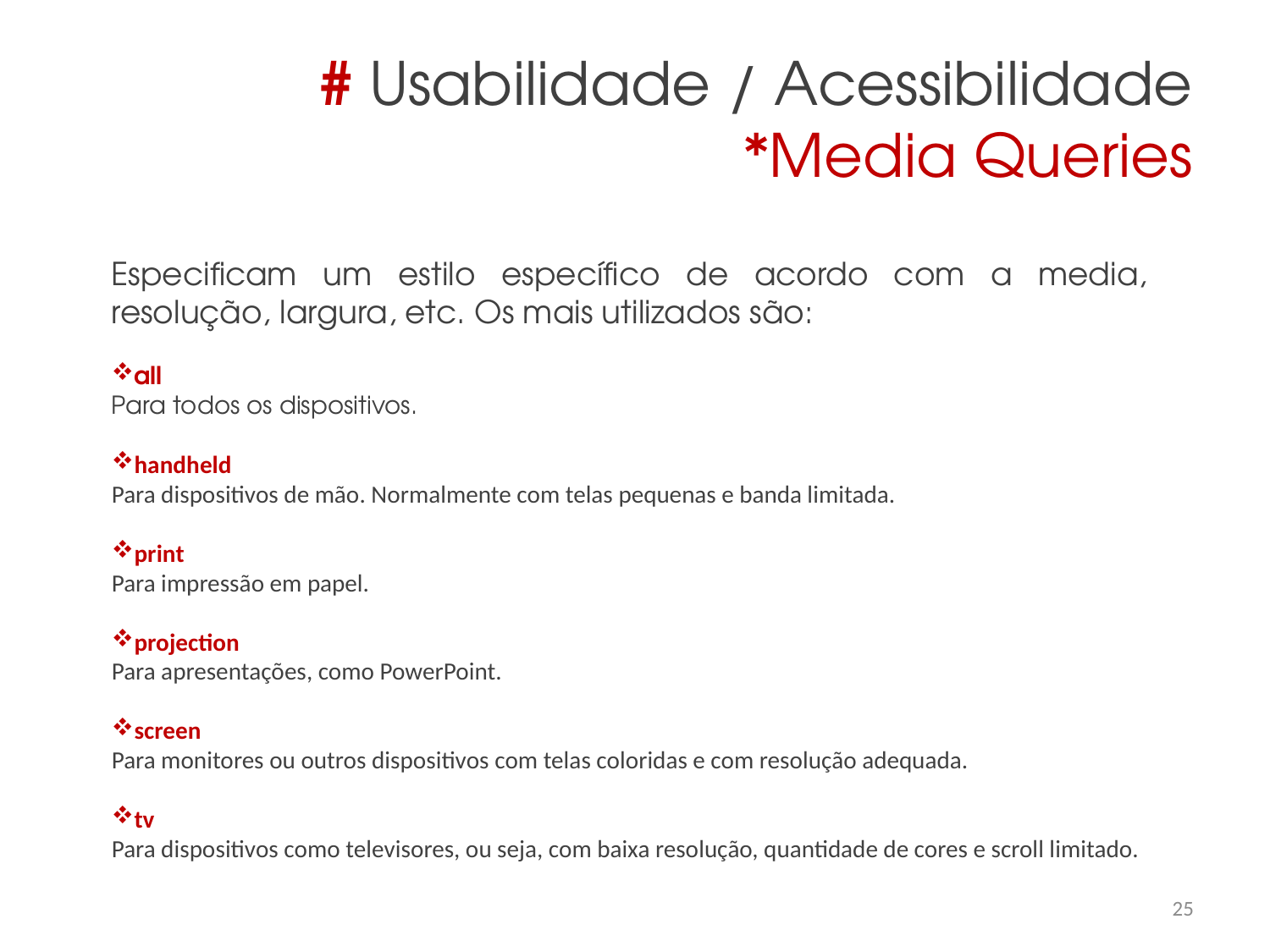

# # Usabilidade / Acessibilidade *Media Queries
Especificam um estilo específico de acordo com a media, resolução, largura, etc. Os mais utilizados são:

all
Para todos os dispositivos.

handheld
Para dispositivos de mão. Normalmente com telas pequenas e banda limitada.

print
Para impressão em papel.

projection
Para apresentações, como PowerPoint.

screen
Para monitores ou outros dispositivos com telas coloridas e com resolução adequada.

tv
Para dispositivos como televisores, ou seja, com baixa resolução, quantidade de cores e scroll limitado.
25